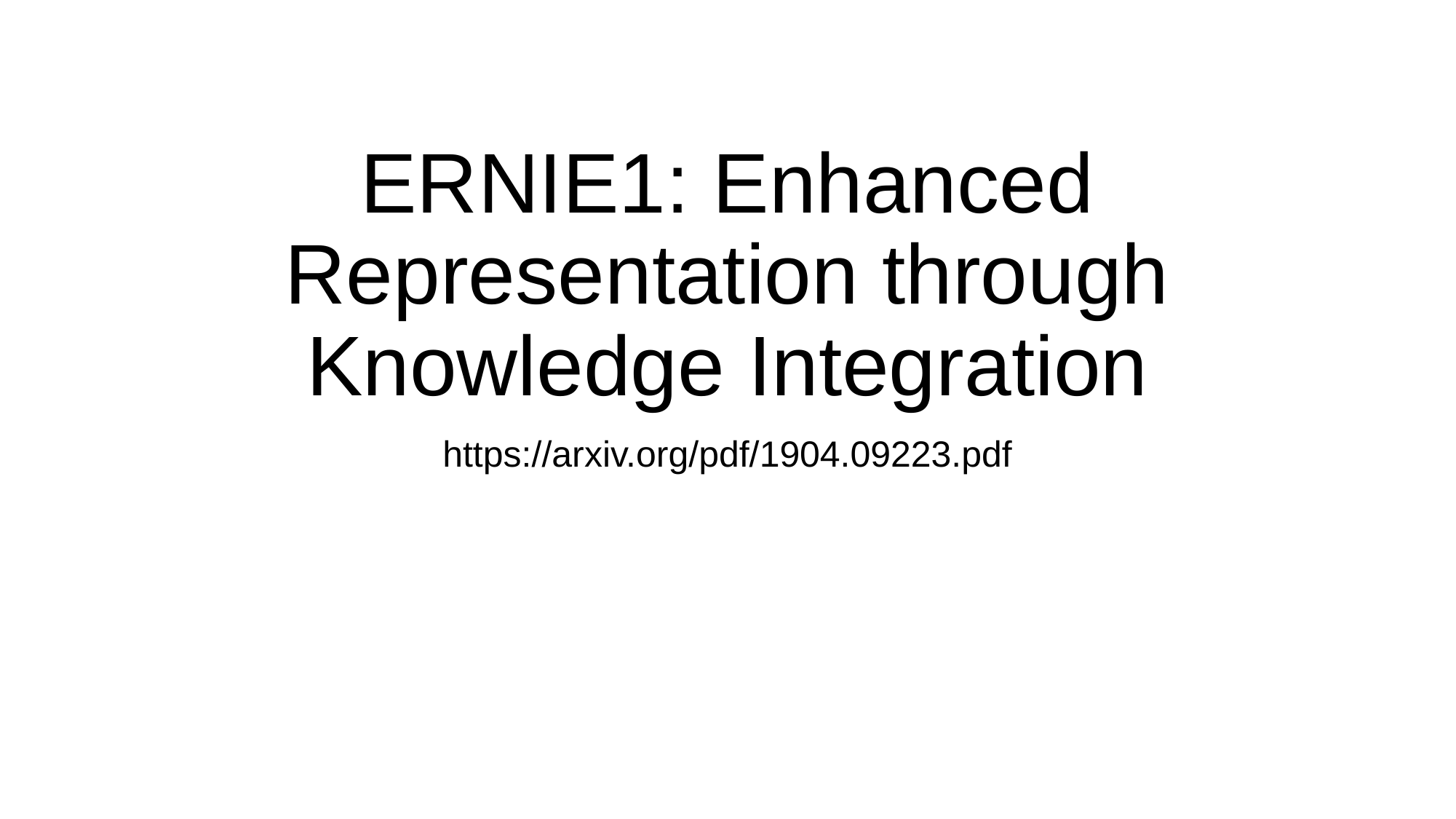

# ERNIE1: Enhanced Representation through Knowledge Integration
https://arxiv.org/pdf/1904.09223.pdf